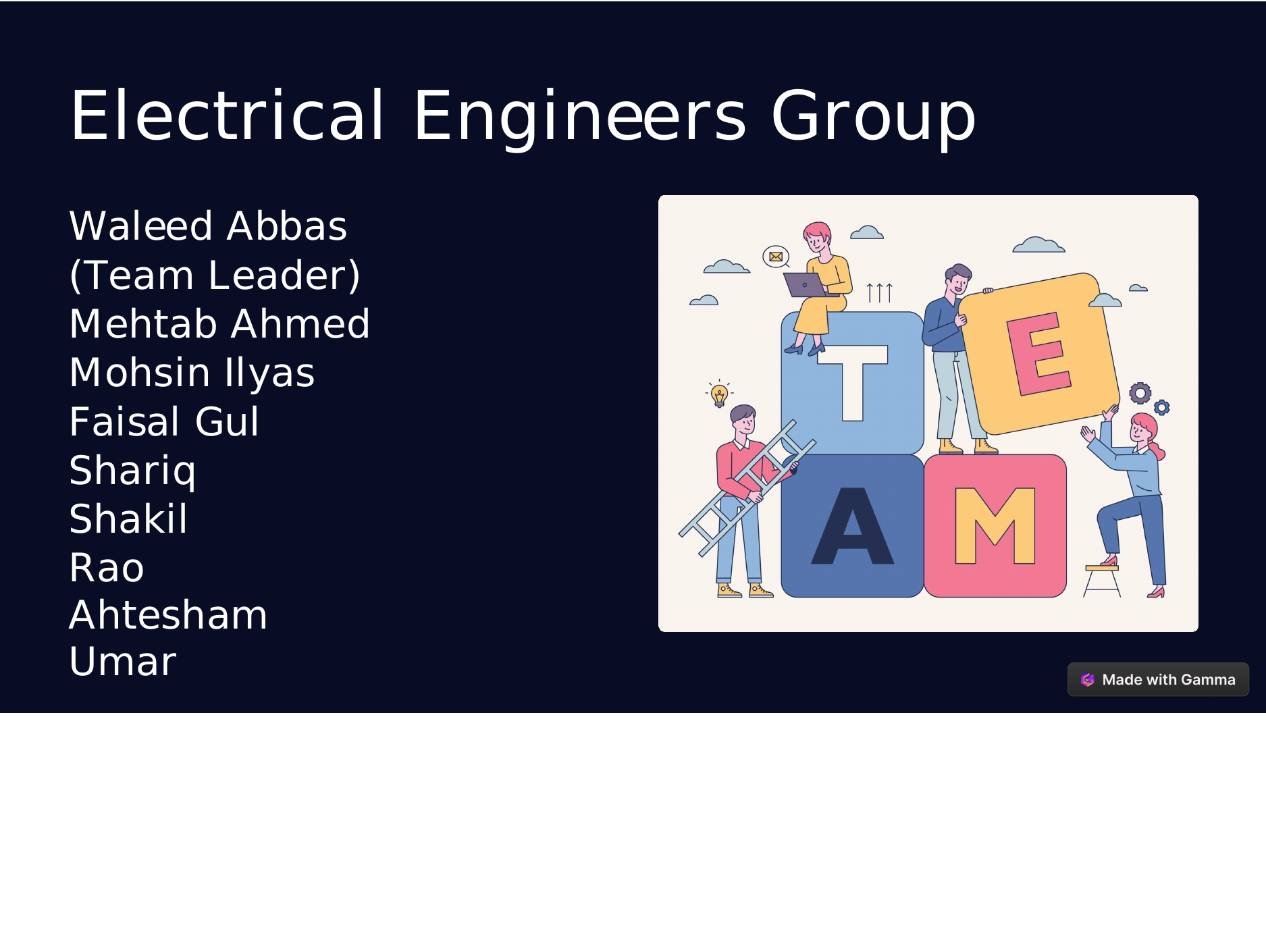

# Electrical Engineers Group

Waleed Abbas (Team Leader)
Mehtab Ahmed
Mohsin Ilyas Faisal Gul Shariq Shakil
Rao Ahtesham Umar